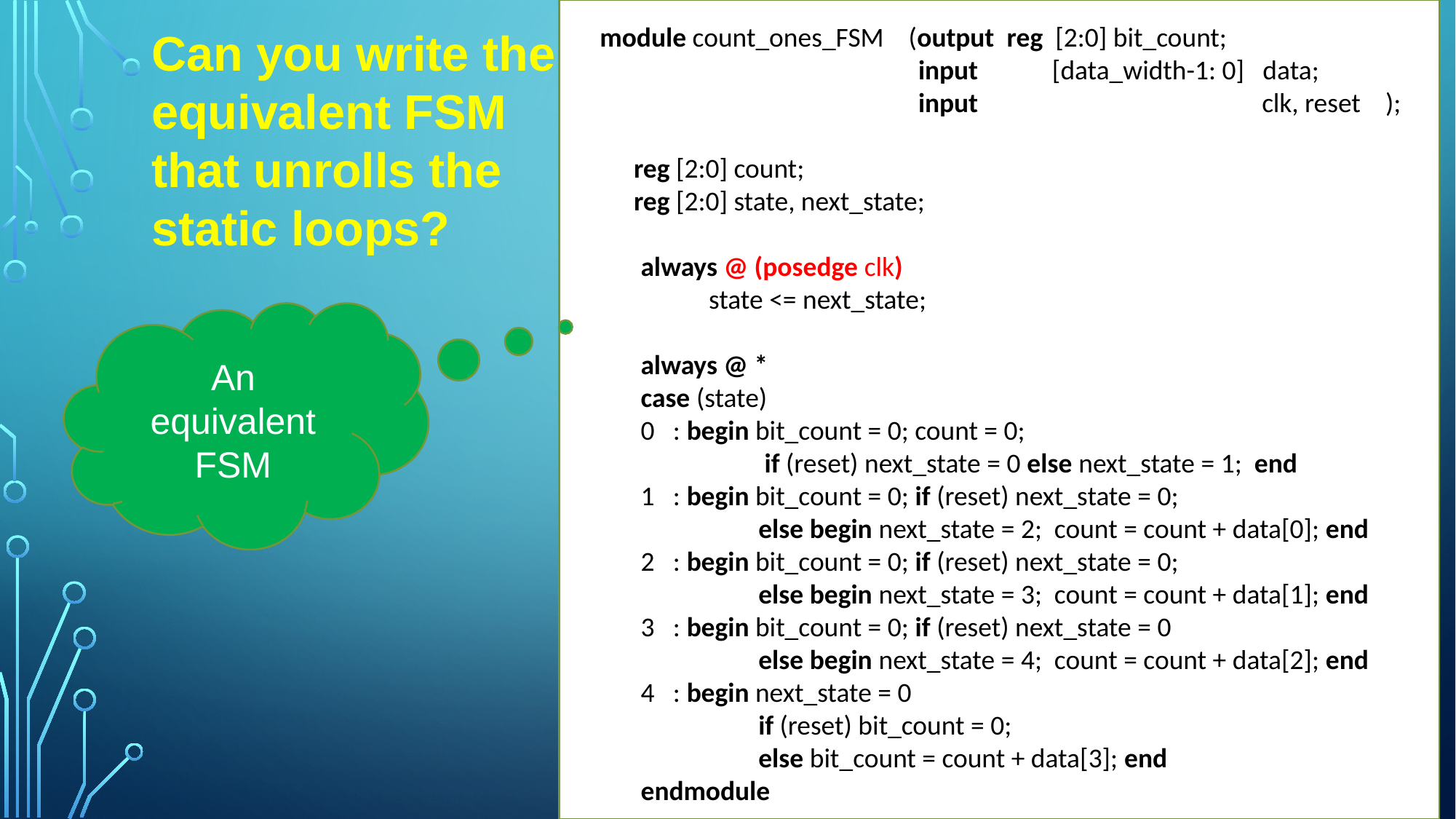

module count_ones_FSM    (output  reg  [2:0] bit_count;
                                              input            [data_width-1: 0]   data;
                                              input                                              clk, reset    );

reg [2:0] count;
reg [2:0] state, next_state;

always @ (posedge clk)
           state <= next_state;

always @ *
case (state)
0   : begin bit_count = 0; count = 0;
                    if (reset) next_state = 0 else next_state = 1;  end
1   : begin bit_count = 0; if (reset) next_state = 0;
                   else begin next_state = 2;  count = count + data[0]; end
2   : begin bit_count = 0; if (reset) next_state = 0;
                   else begin next_state = 3;  count = count + data[1]; end
3   : begin bit_count = 0; if (reset) next_state = 0
                   else begin next_state = 4;  count = count + data[2]; end
4   : begin next_state = 0
                   if (reset) bit_count = 0;
                   else bit_count = count + data[3]; end
endmodule
Can you write the equivalent FSM that unrolls the static loops?
An equivalent FSM